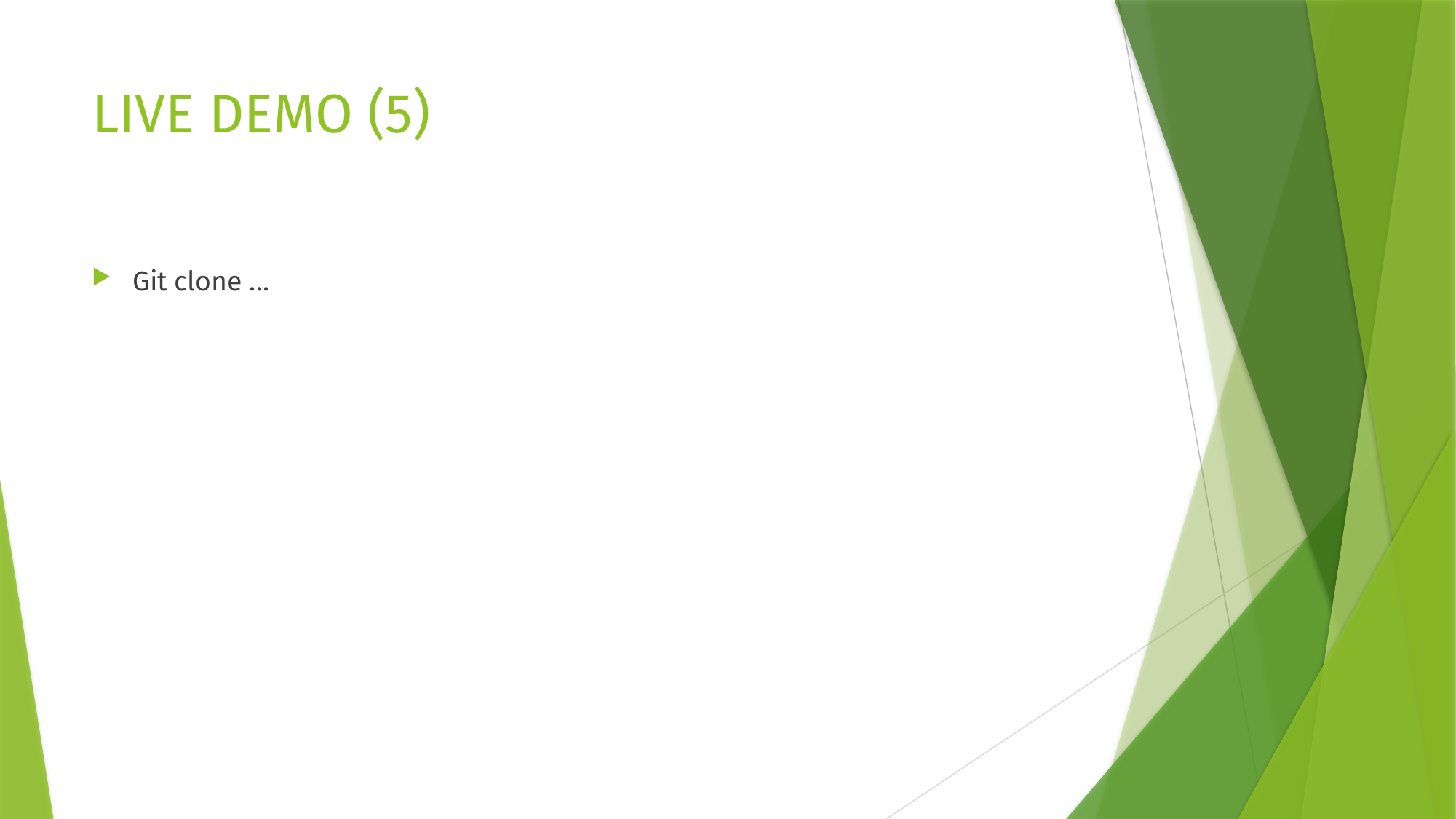

# LIVE DEMO (5)
Git clone ...